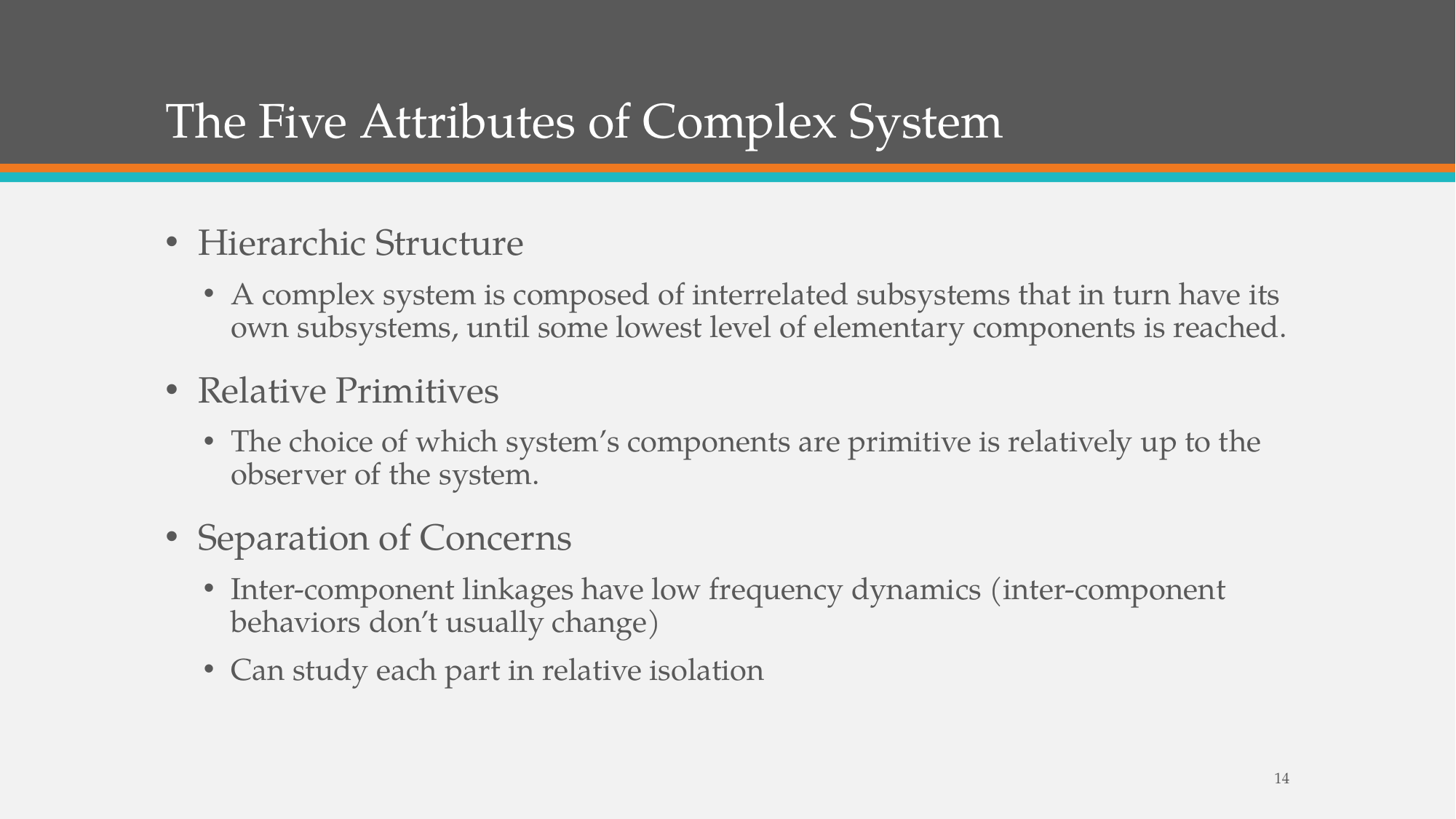

# The Five Attributes of Complex System
Hierarchic Structure
A complex system is composed of interrelated subsystems that in turn have its own subsystems, until some lowest level of elementary components is reached.
Relative Primitives
The choice of which system’s components are primitive is relatively up to the observer of the system.
Separation of Concerns
Inter-component linkages have low frequency dynamics (inter-component behaviors don’t usually change)
Can study each part in relative isolation
14